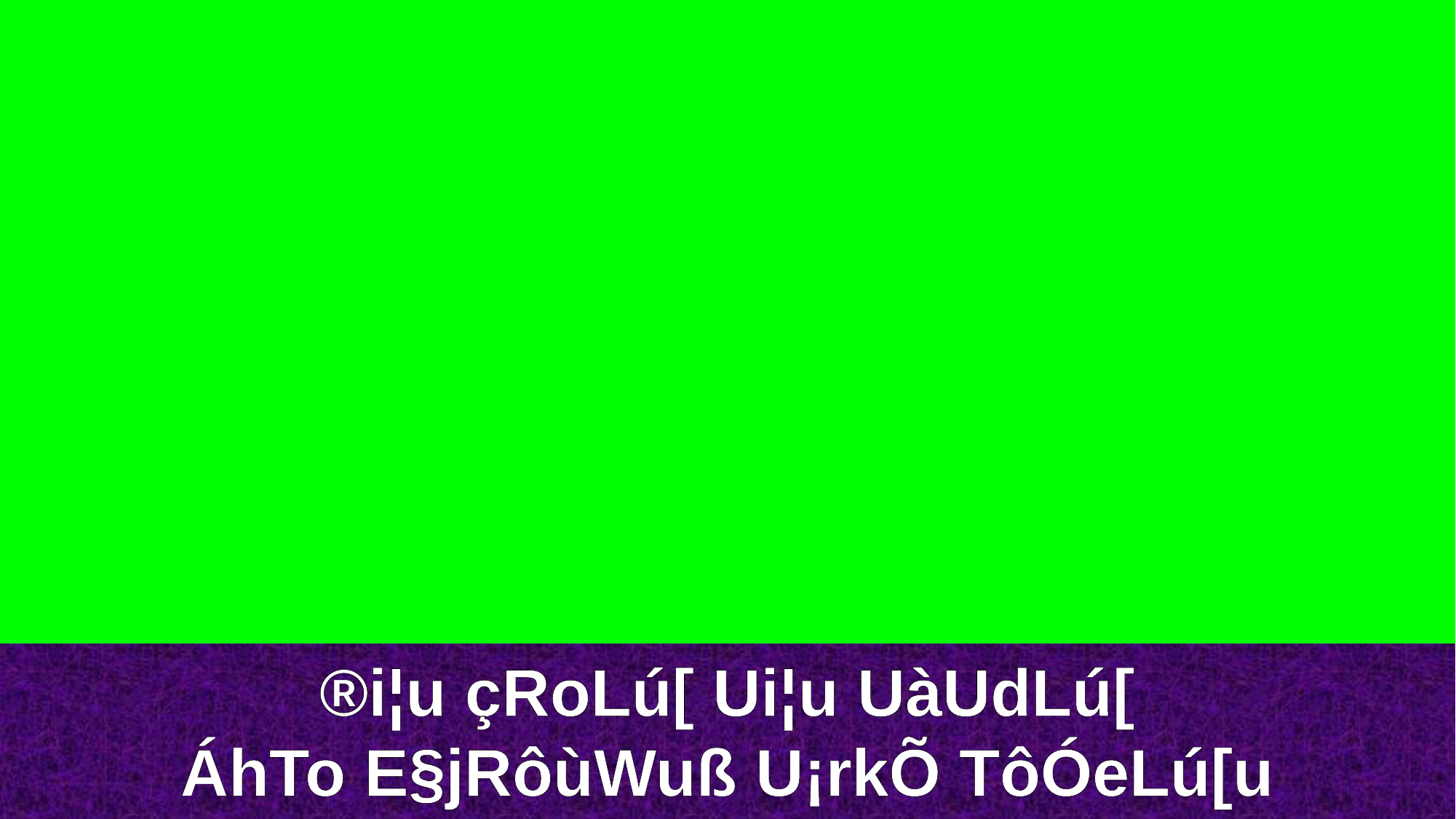

®i¦u çRoLú[ Ui¦u UàUdLú[
ÁhTo E§jRôùWuß U¡rkÕ TôÓeLú[u